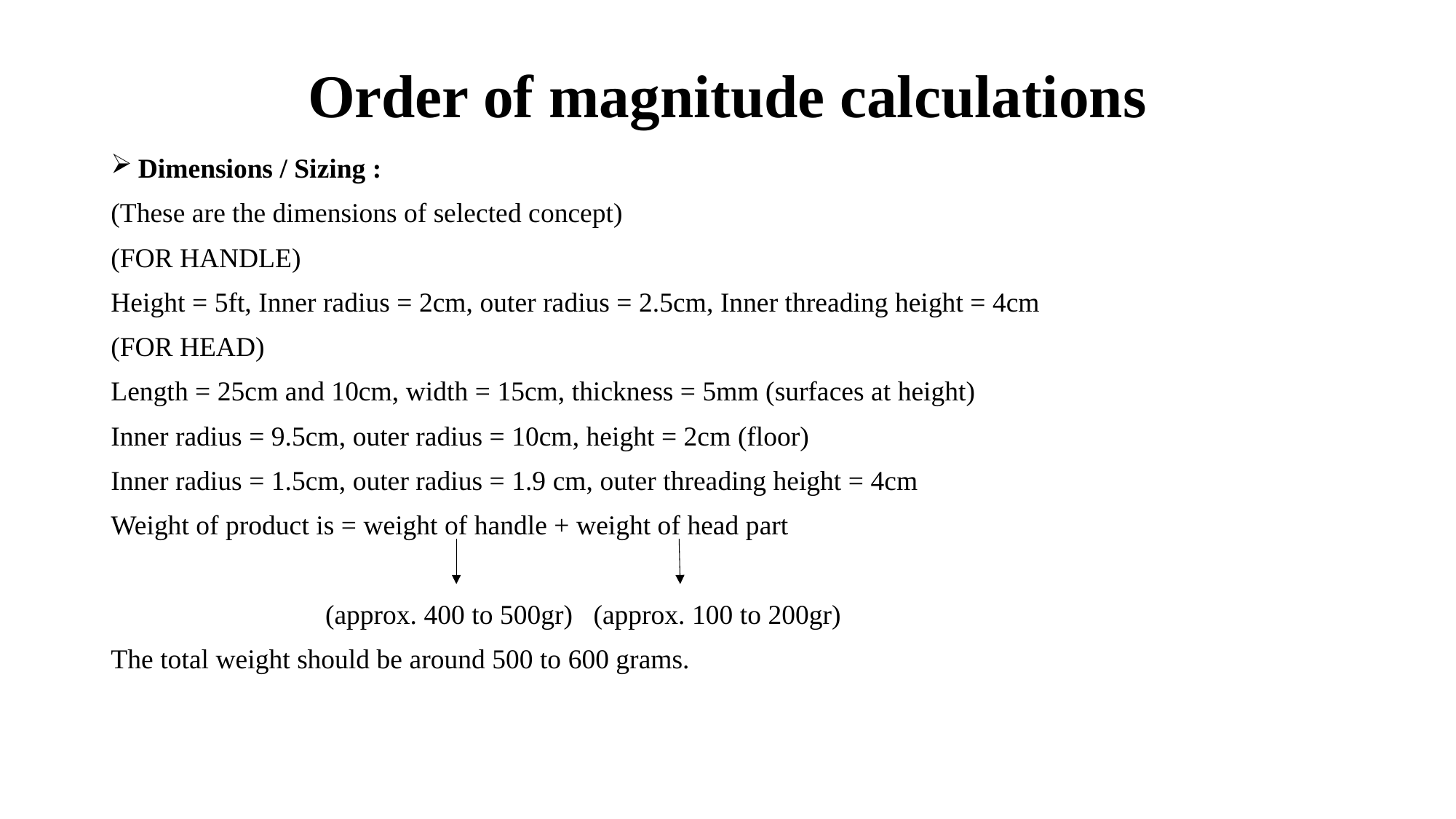

# Order of magnitude calculations
Dimensions / Sizing :
(These are the dimensions of selected concept)
(FOR HANDLE)
Height = 5ft, Inner radius = 2cm, outer radius = 2.5cm, Inner threading height = 4cm
(FOR HEAD)
Length = 25cm and 10cm, width = 15cm, thickness = 5mm (surfaces at height)
Inner radius = 9.5cm, outer radius = 10cm, height = 2cm (floor)
Inner radius = 1.5cm, outer radius = 1.9 cm, outer threading height = 4cm
Weight of product is = weight of handle + weight of head part

                               (approx. 400 to 500gr)   (approx. 100 to 200gr)
The total weight should be around 500 to 600 grams.